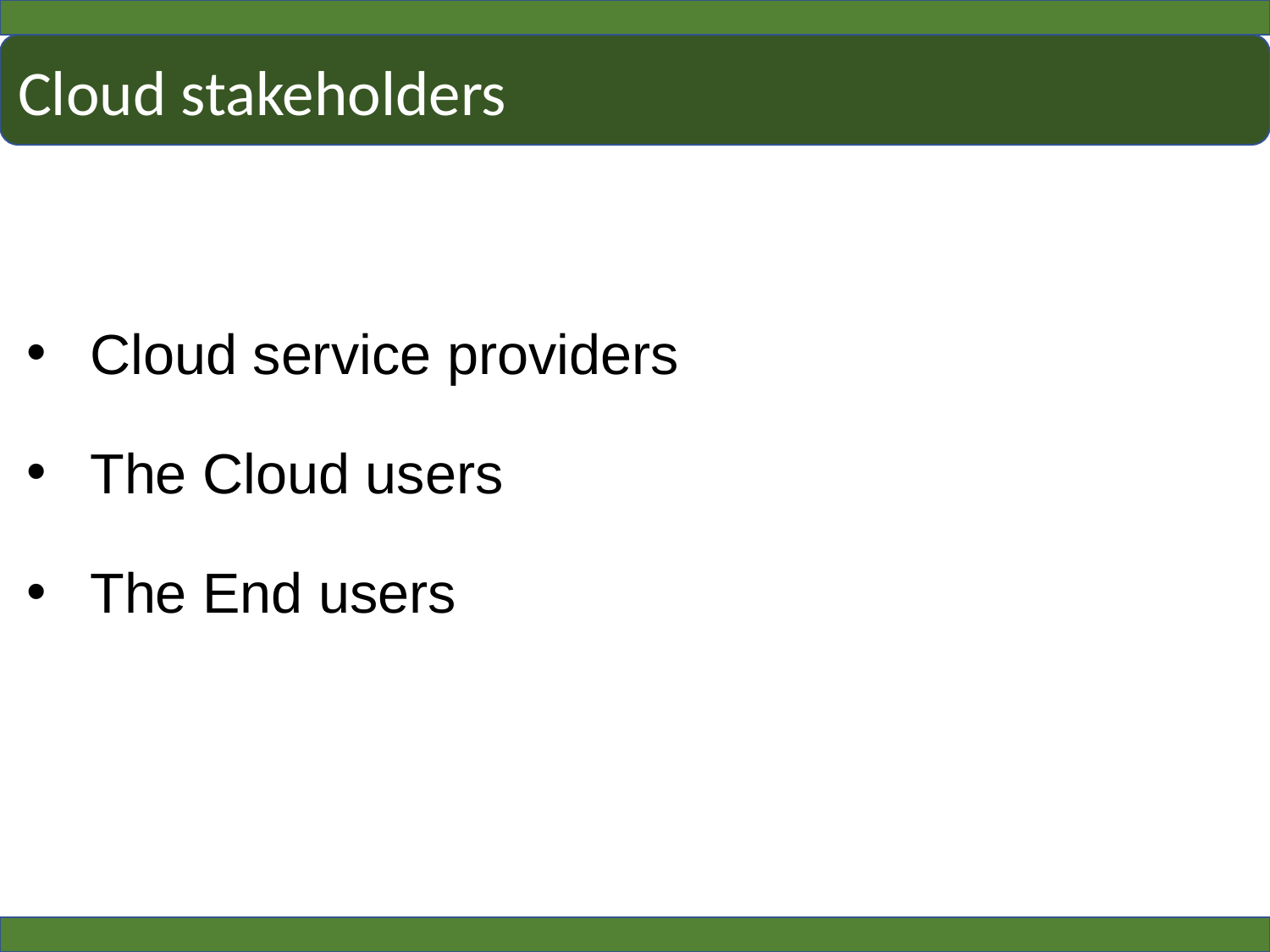

Cloud stakeholders

Cloud service providers
The Cloud users
The End users